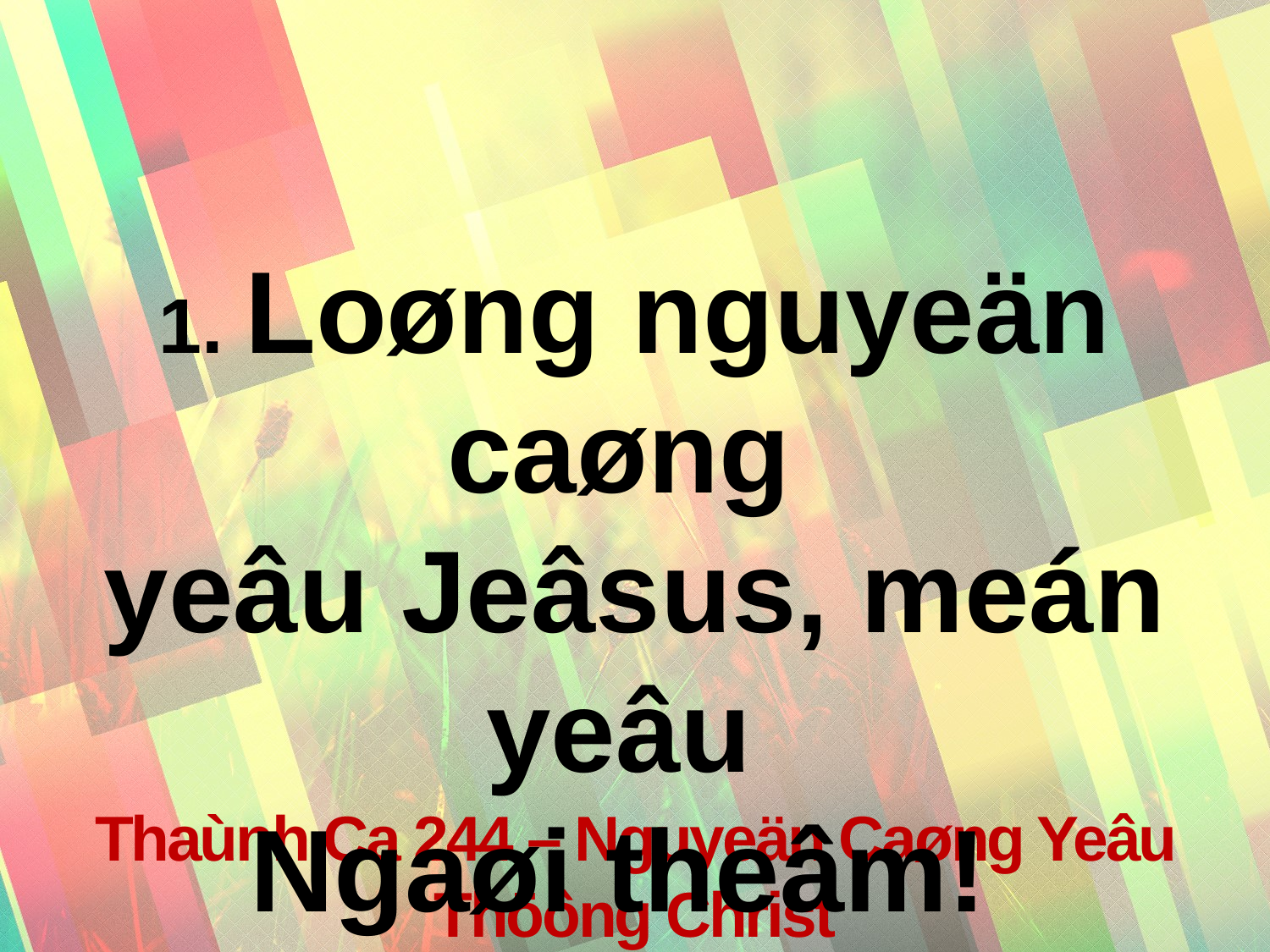

1. Loøng nguyeän caøng
yeâu Jeâsus, meán yeâu
Ngaøi theâm!
Thaùnh Ca 244 – Nguyeän Caøng Yeâu Thöông Christ